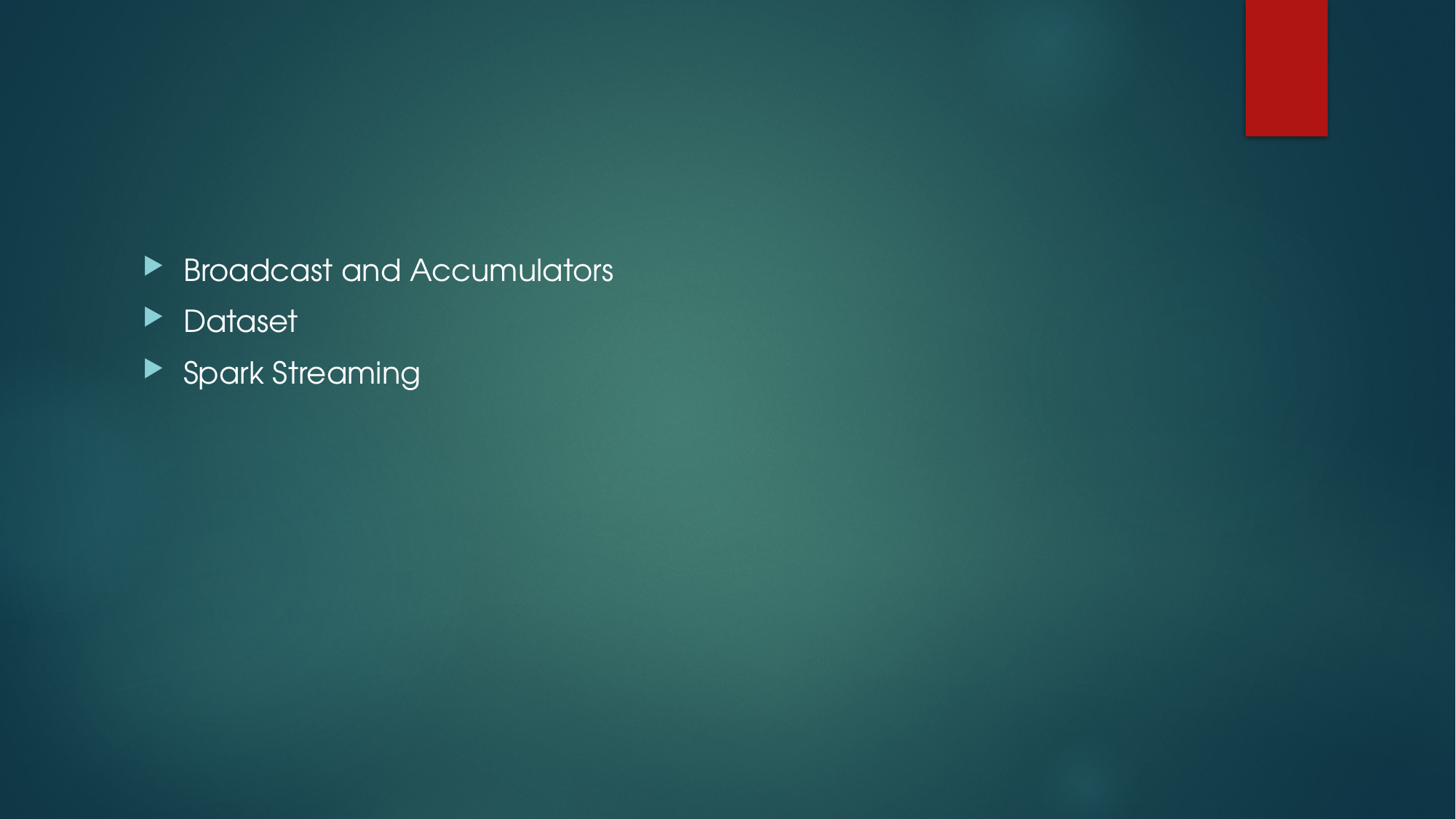

#
Broadcast and Accumulators
Dataset
Spark Streaming